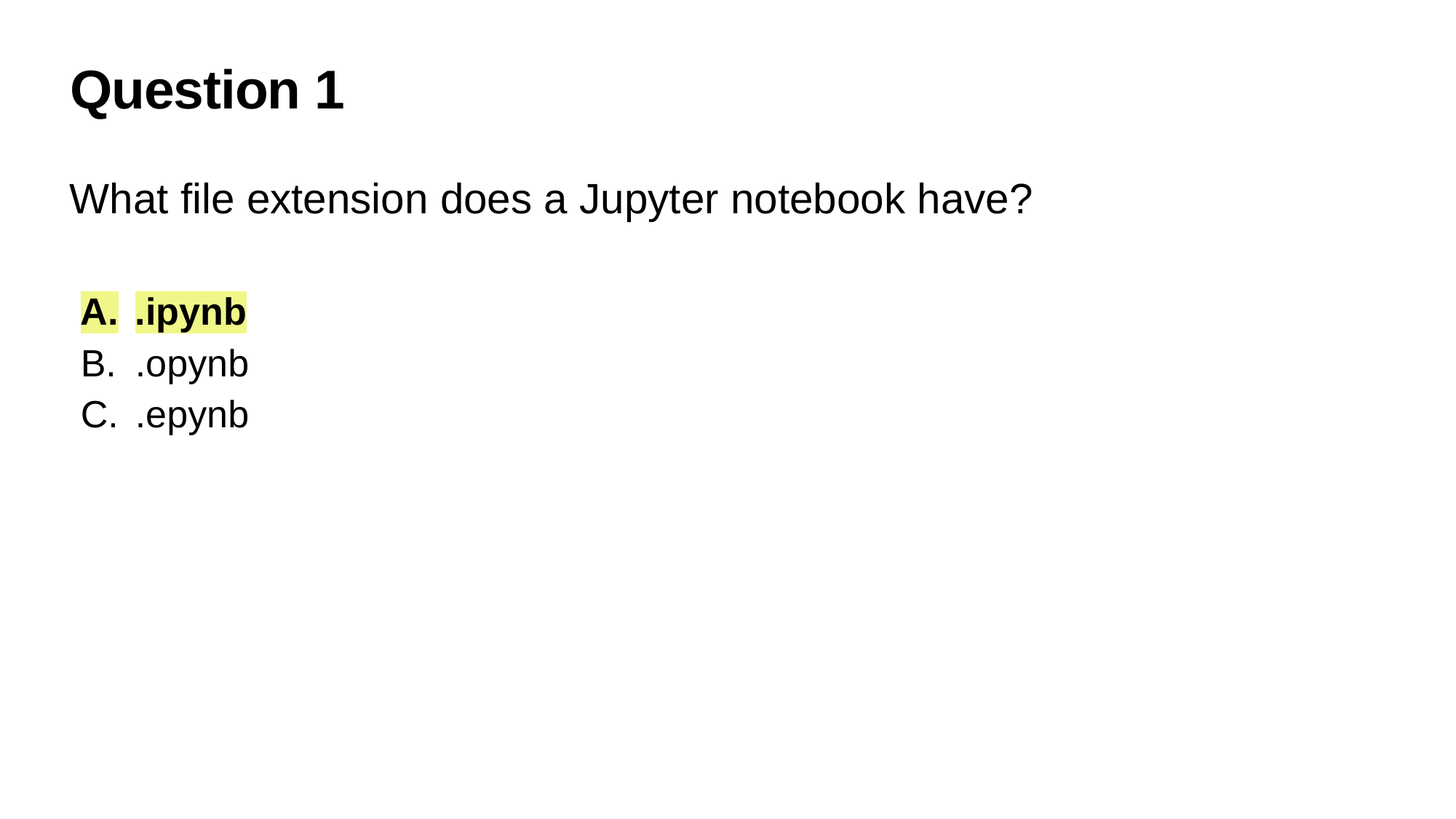

# Question 1
What file extension does a Jupyter notebook have?
.ipynb
.opynb
.epynb